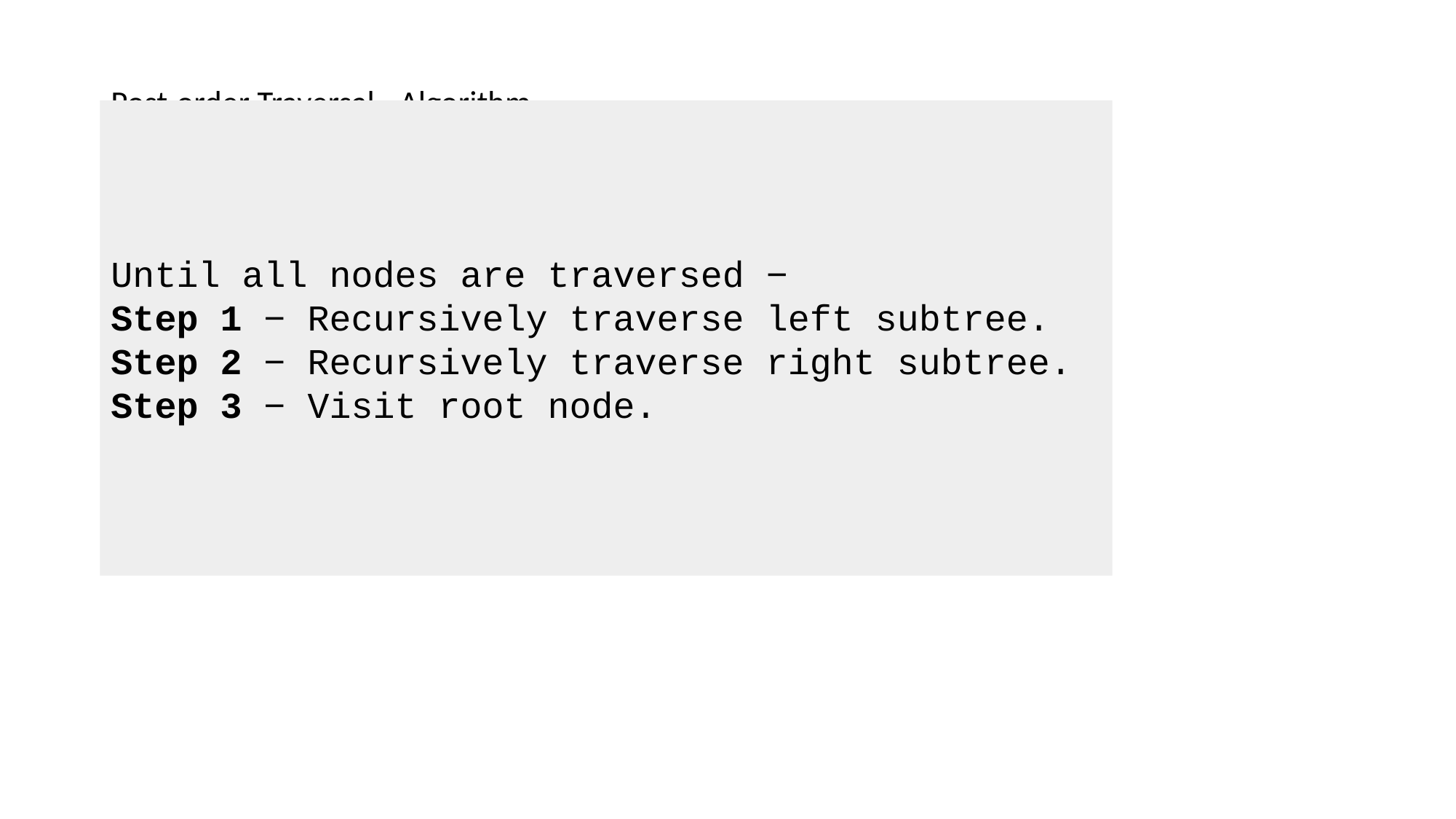

# Post-order Traversal - Algorithm
Until all nodes are traversed −
Step 1 − Recursively traverse left subtree.
Step 2 − Recursively traverse right subtree.
Step 3 − Visit root node.